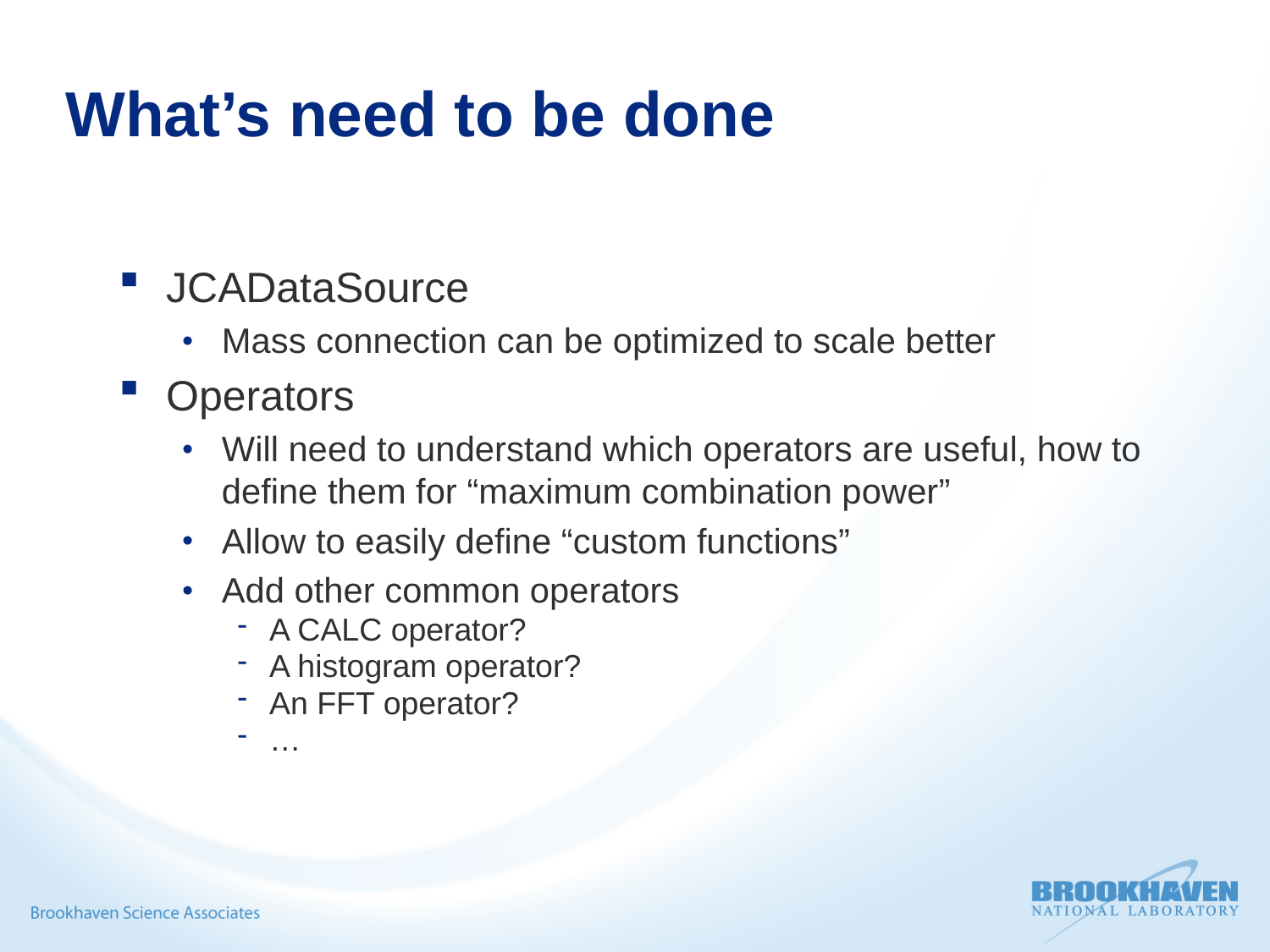

# What’s need to be done
JCADataSource
Mass connection can be optimized to scale better
Operators
Will need to understand which operators are useful, how to define them for “maximum combination power”
Allow to easily define “custom functions”
Add other common operators
A CALC operator?
A histogram operator?
An FFT operator?
…